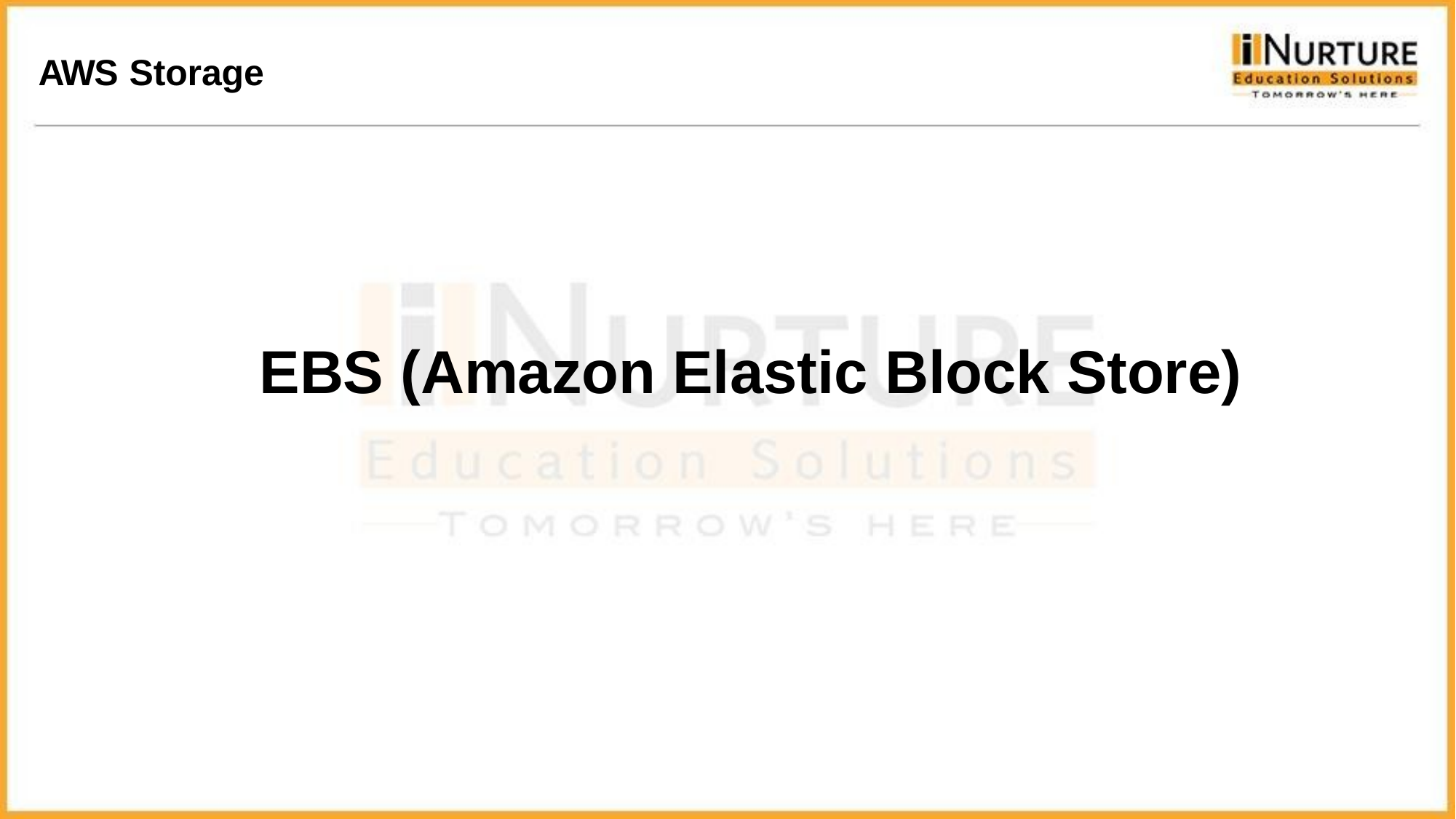

AWS Storage
EBS (Amazon Elastic Block Store)